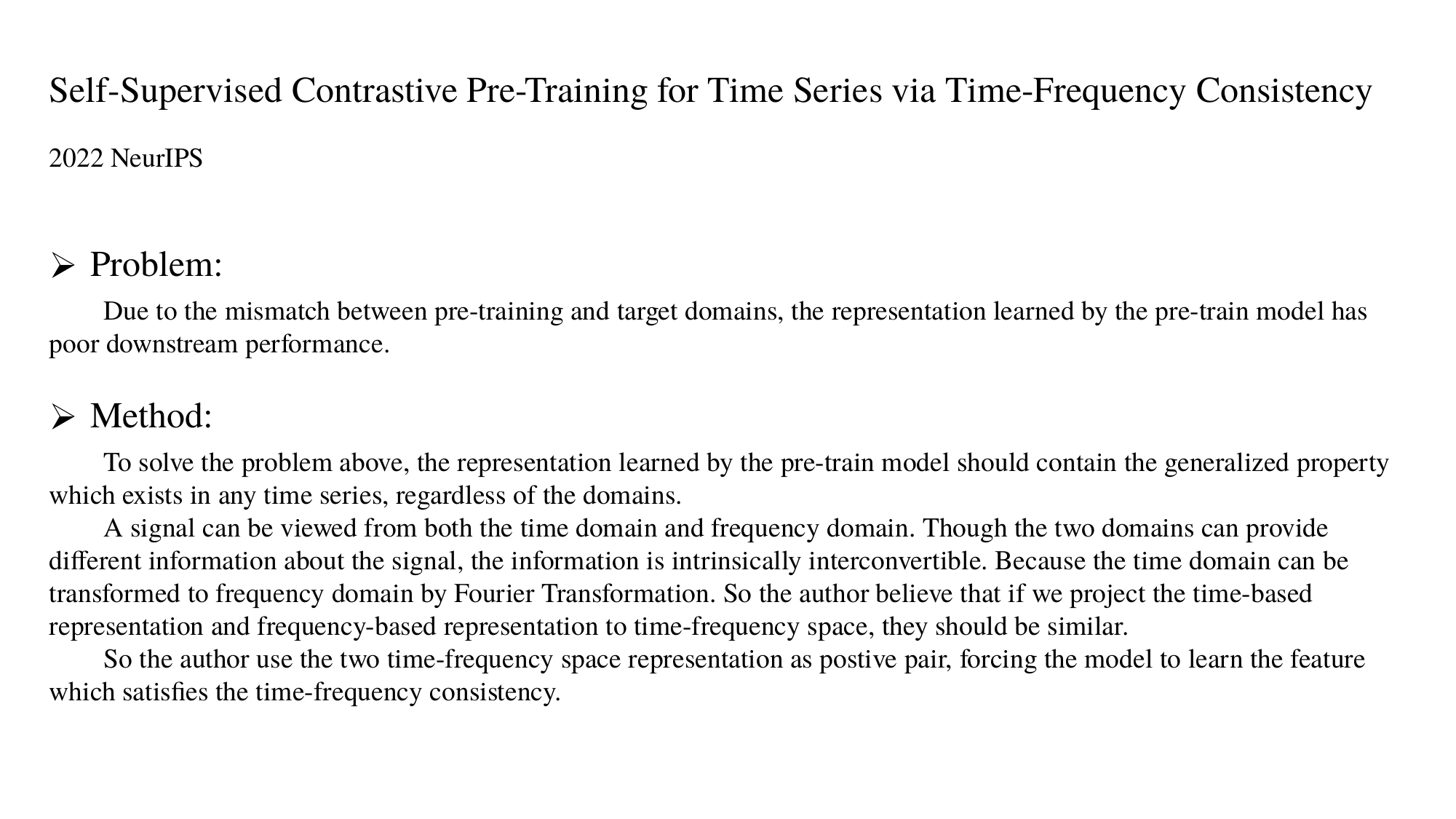

Self-Supervised Contrastive Pre-Training for Time Series via Time-Frequency Consistency
2022 NeurIPS
Problem:
Due to the mismatch between pre-training and target domains, the representation learned by the pre-train model has poor downstream performance.

Method:
To solve the problem above, the representation learned by the pre-train model should contain the generalized property which exists in any time series, regardless of the domains.
A signal can be viewed from both the time domain and frequency domain. Though the two domains can provide different information about the signal, the information is intrinsically interconvertible. Because the time domain can be transformed to frequency domain by Fourier Transformation. So the author believe that if we project the time-based representation and frequency-based representation to time-frequency space, they should be similar.
So the author use the two time-frequency space representation as postive pair, forcing the model to learn the feature which satisfies the time-frequency consistency.